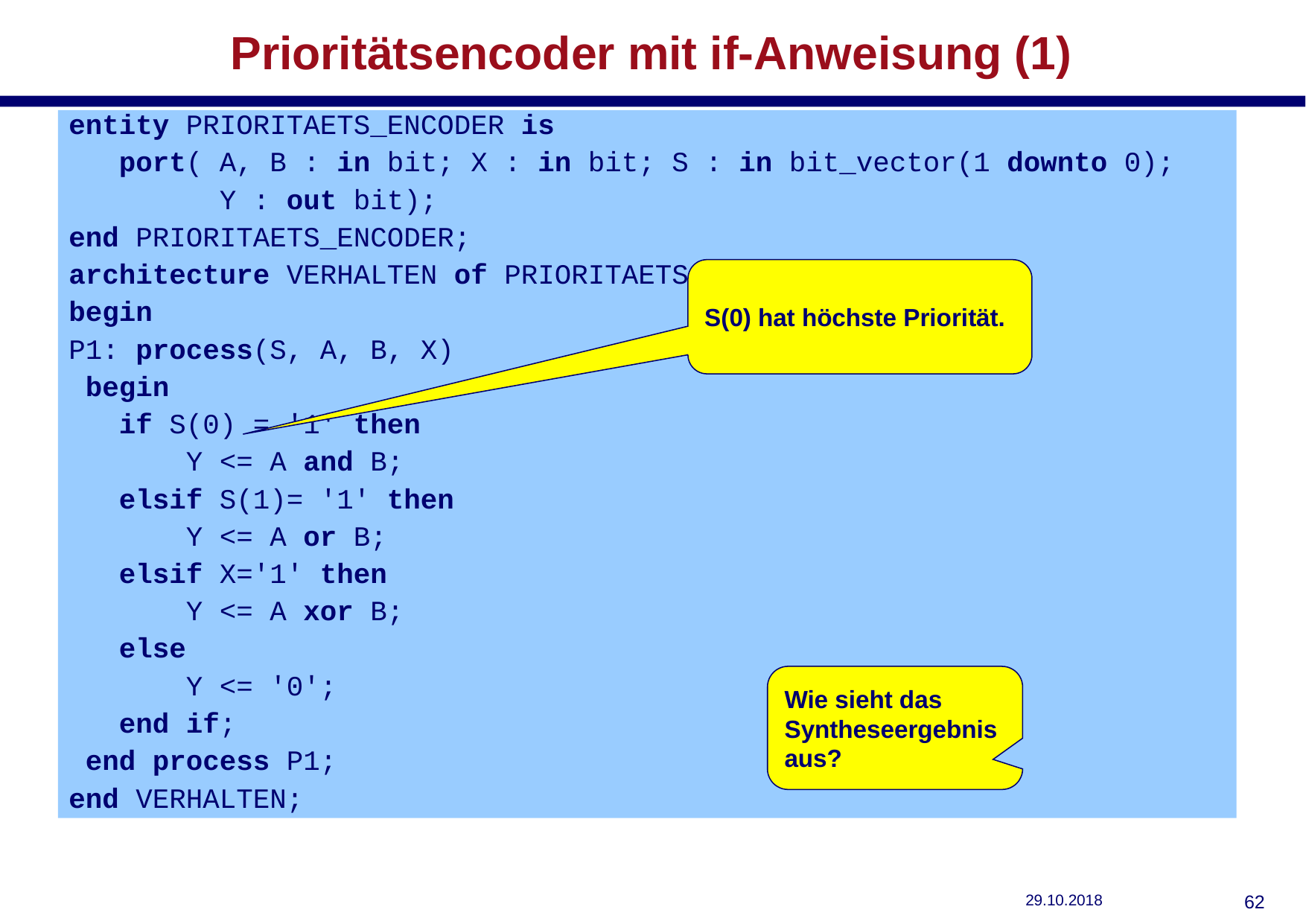

# Prioritätsencoder mit if-Anweisung (1)
entity PRIORITAETS_ENCODER is
   port( A, B : in bit; X : in bit; S : in bit_vector(1 downto 0);
         Y : out bit);
end PRIORITAETS_ENCODER;
architecture VERHALTEN of PRIORITAETS_ENCODER is
begin
P1: process(S, A, B, X)
 begin
   if S(0) = '1' then
       Y <= A and B;
   elsif S(1)= '1' then
       Y <= A or B;
   elsif X='1' then
       Y <= A xor B;
   else
       Y <= '0';
   end if;
 end process P1;
end VERHALTEN;
S(0) hat höchste Priorität.
Wie sieht das Syntheseergebnis aus?
29.10.2018
62